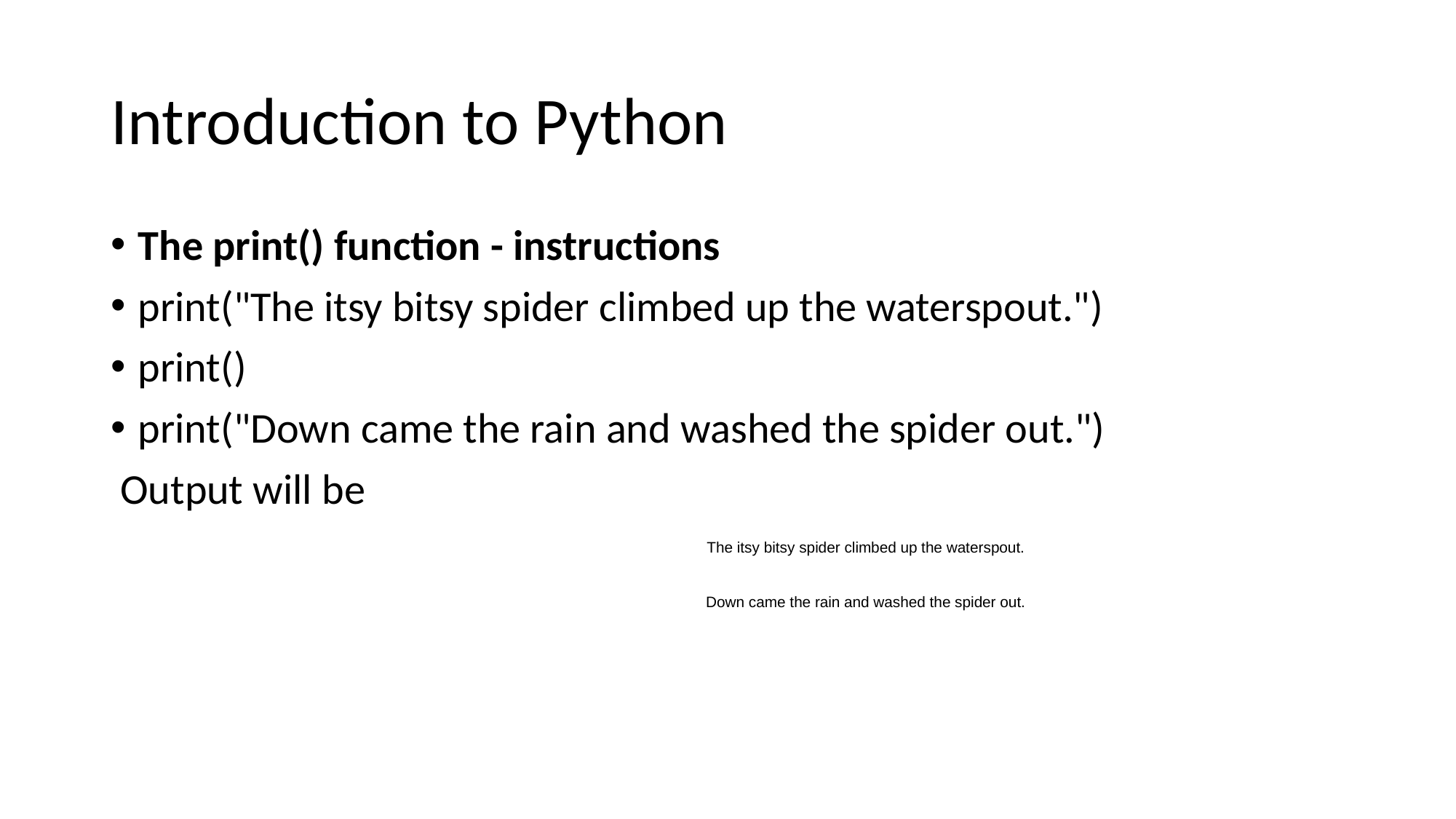

# Introduction to Python
The print() function - instructions
print("The itsy bitsy spider climbed up the waterspout.")
print()
print("Down came the rain and washed the spider out.")
 Output will be

The itsy bitsy spider climbed up the waterspout.
Down came the rain and washed the spider out.